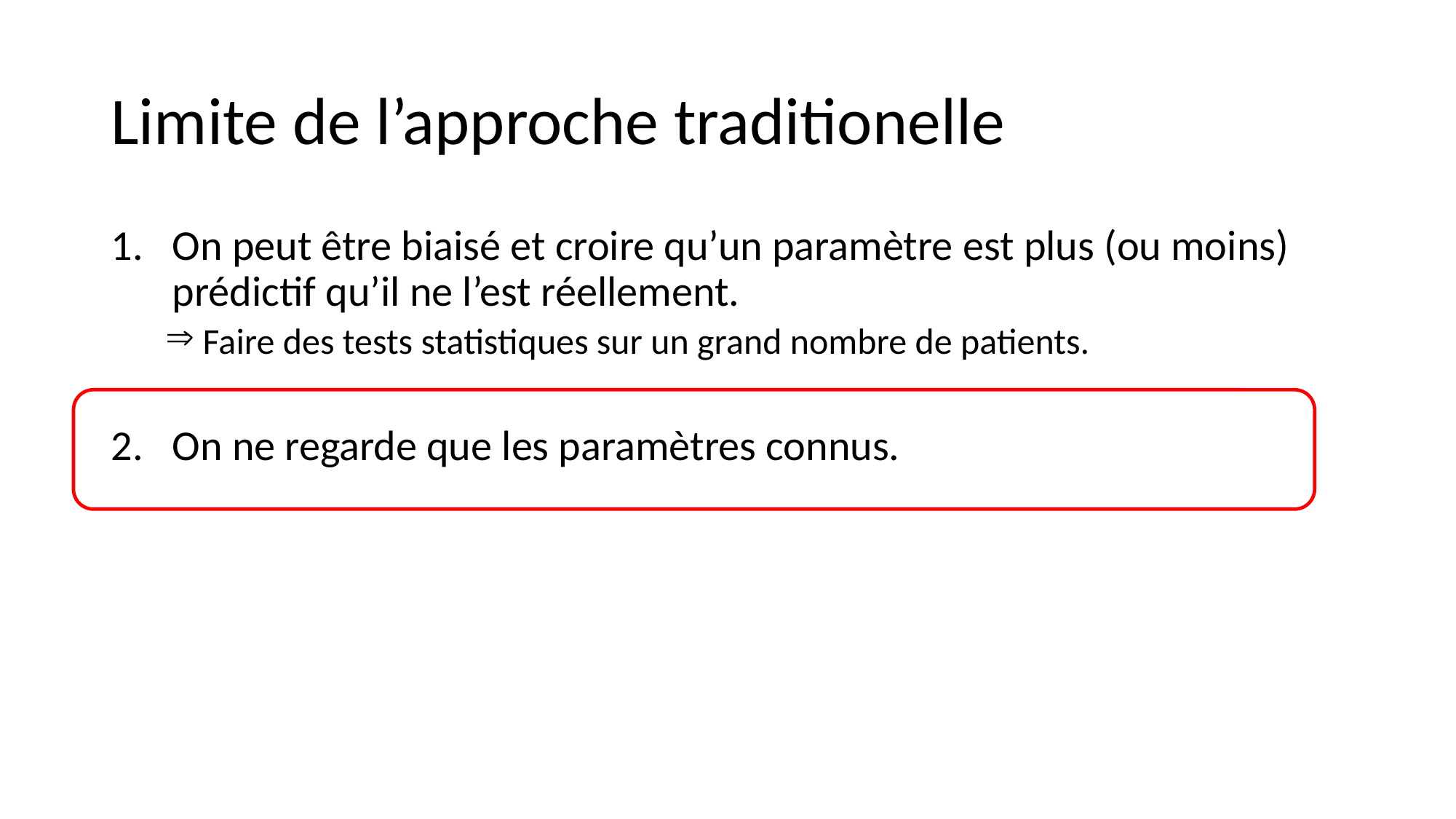

# Limite de l’approche traditionelle
On peut être biaisé et croire qu’un paramètre est plus (ou moins) prédictif qu’il ne l’est réellement.
 Faire des tests statistiques sur un grand nombre de patients.

On ne regarde que les paramètres connus.